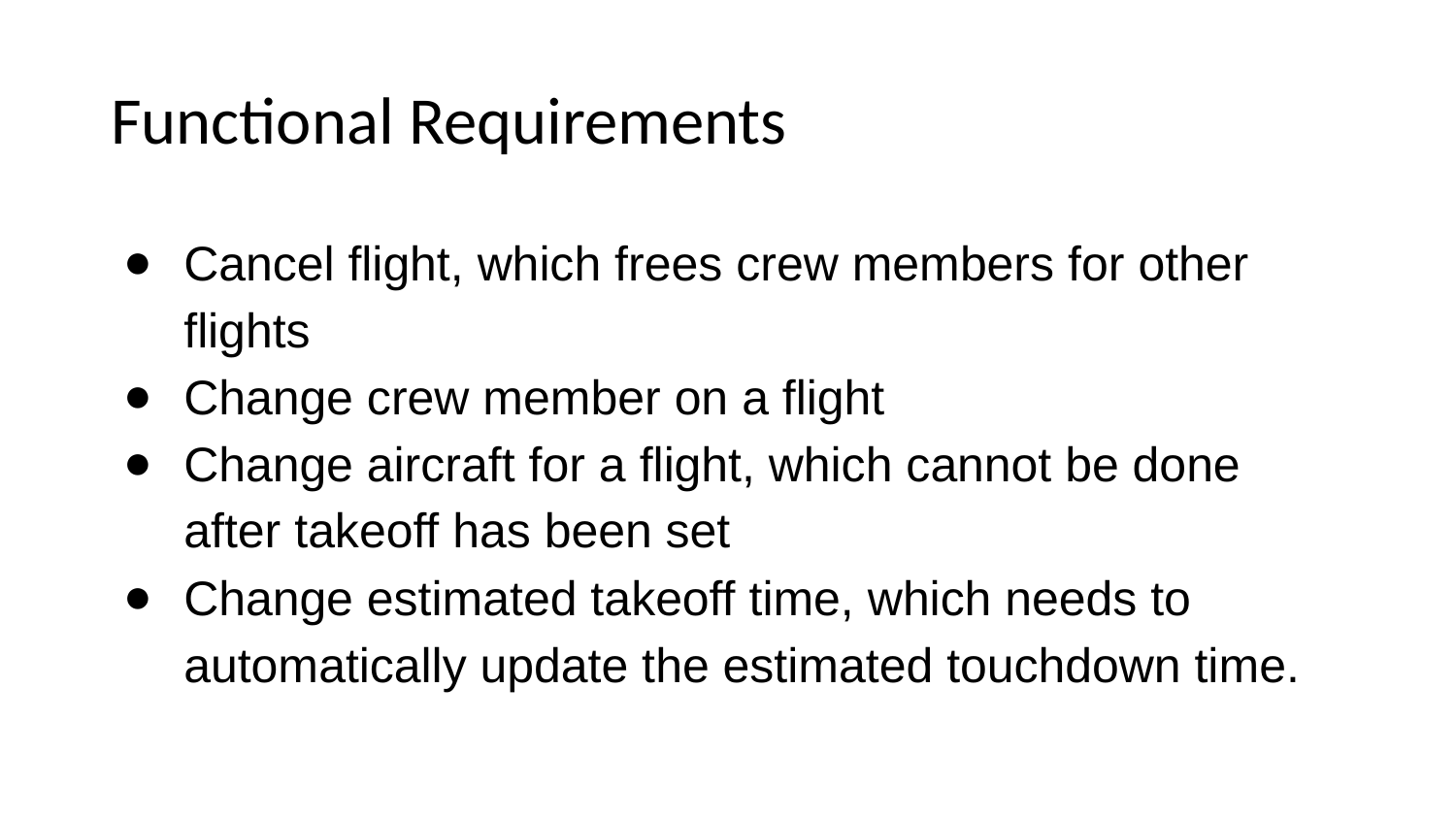

# Functional Requirements
Cancel flight, which frees crew members for other flights
Change crew member on a flight
Change aircraft for a flight, which cannot be done after takeoff has been set
Change estimated takeoff time, which needs to automatically update the estimated touchdown time.